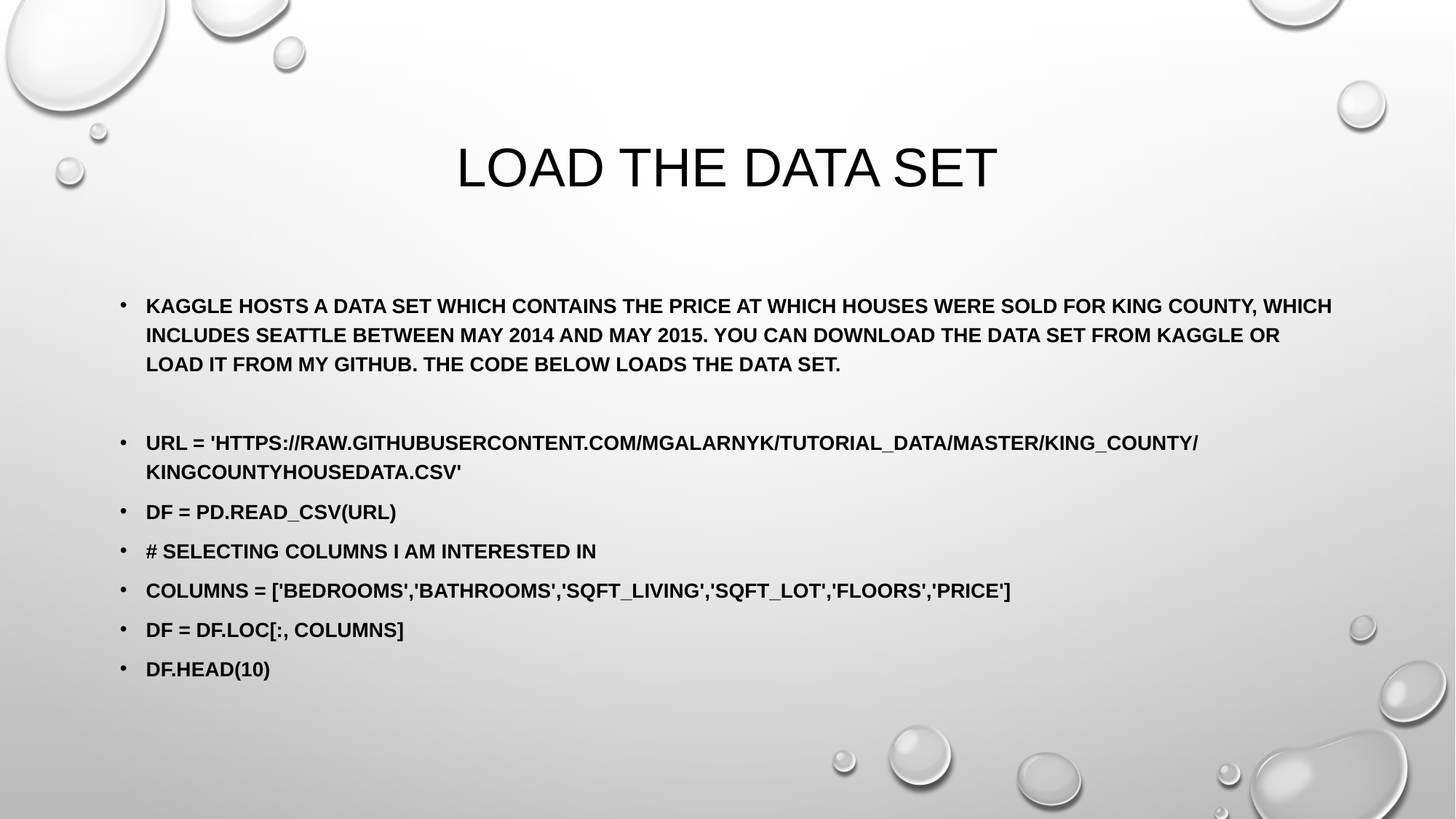

# Load the data set
Kaggle hosts a data set which contains the price at which houses were sold for King County, which includes Seattle between May 2014 and May 2015. You can download the data set from Kaggle or load it from my GitHub. The code below loads the data set.

url = 'https://raw.githubusercontent.com/mGalarnyk/Tutorial_Data/master/King_County/kingCountyHouseData.csv'
df = pd.read_csv(url)
# Selecting columns I am interested in
columns = ['bedrooms','bathrooms','sqft_living','sqft_lot','floors','price']
df = df.loc[:, columns]
df.head(10)